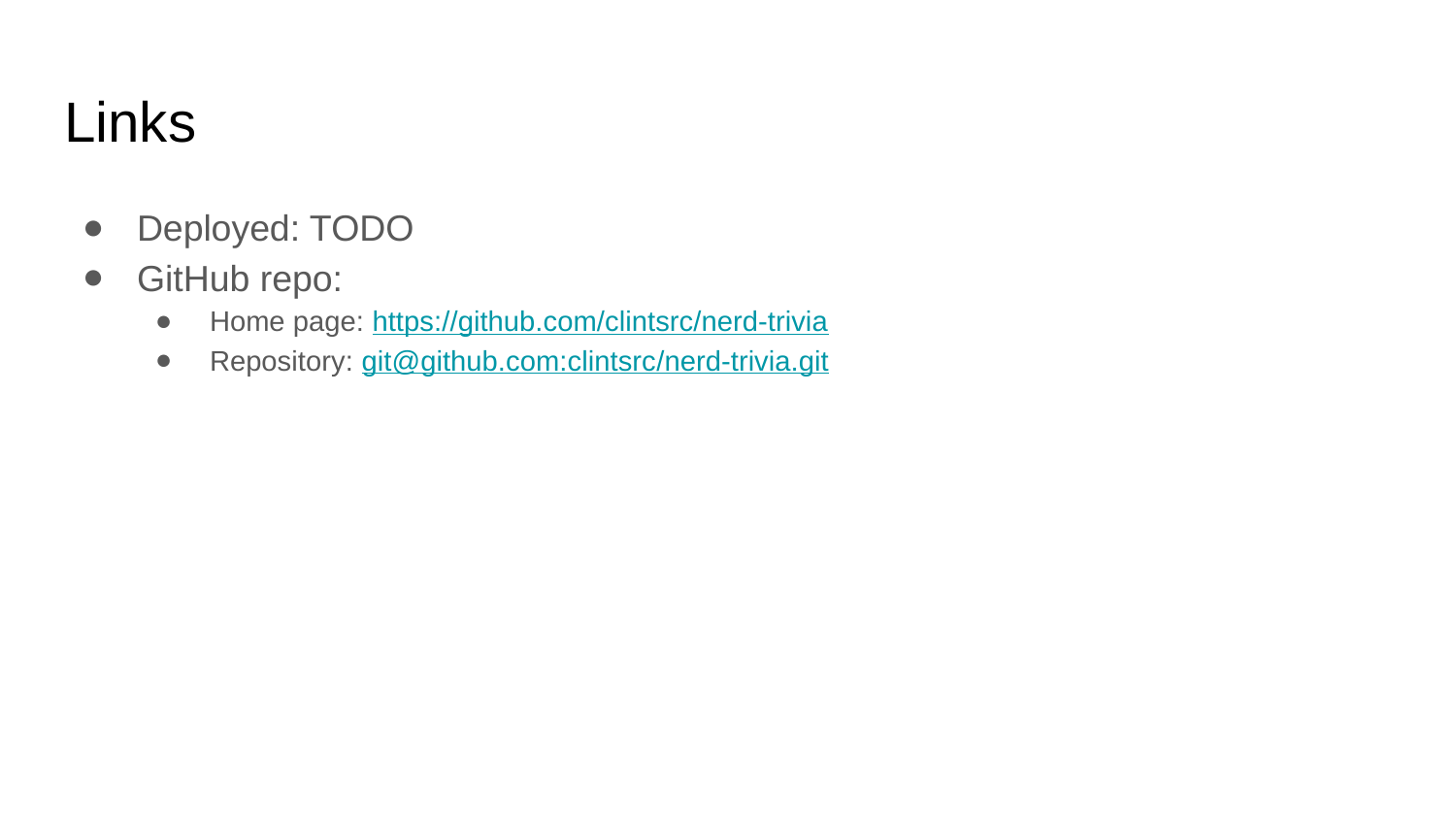

# Links
Deployed: TODO
GitHub repo:
Home page: https://github.com/clintsrc/nerd-trivia
Repository: git@github.com:clintsrc/nerd-trivia.git